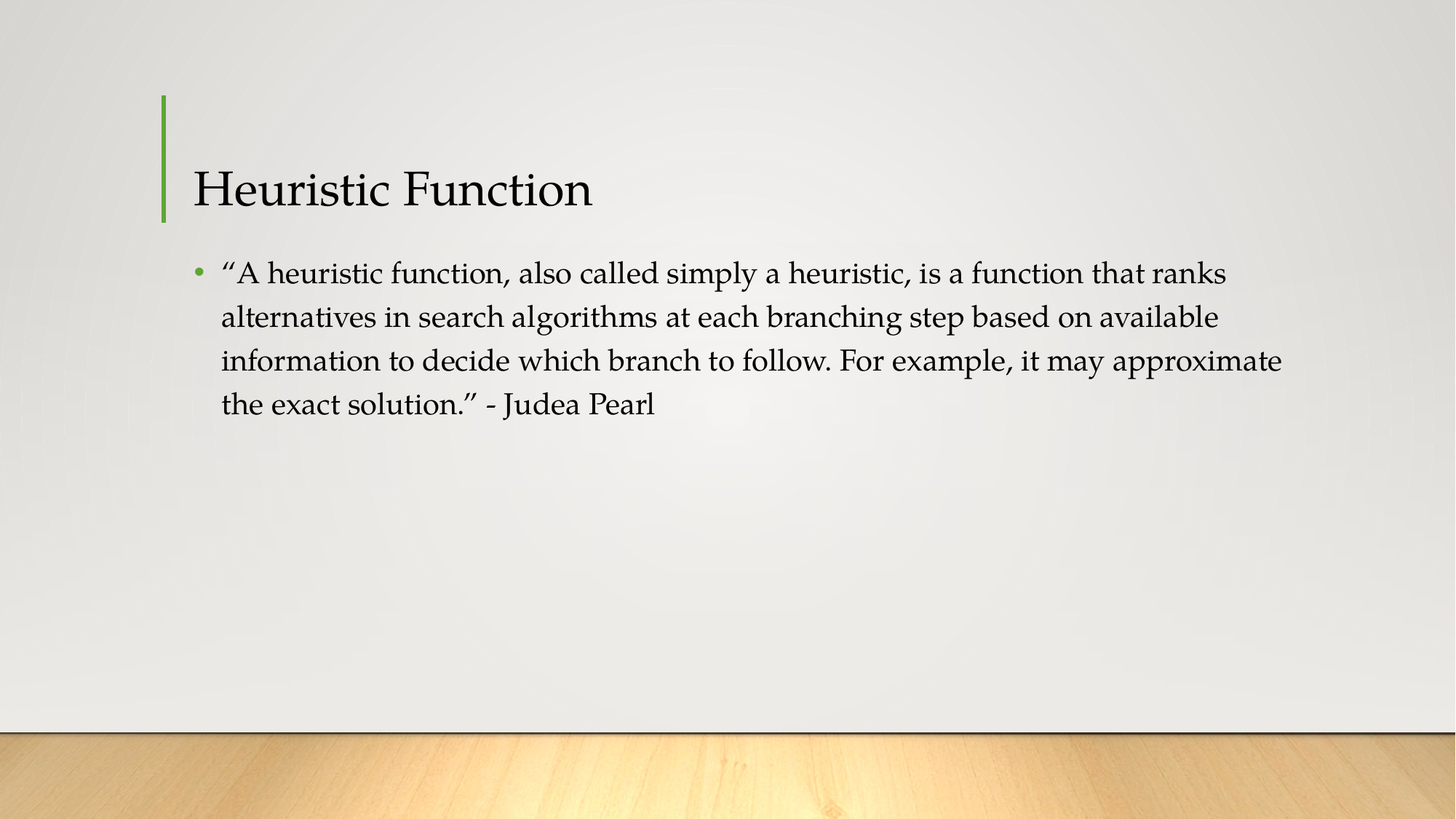

# Heuristic Function
“A heuristic function, also called simply a heuristic, is a function that ranks alternatives in search algorithms at each branching step based on available information to decide which branch to follow. For example, it may approximate the exact solution.” - Judea Pearl